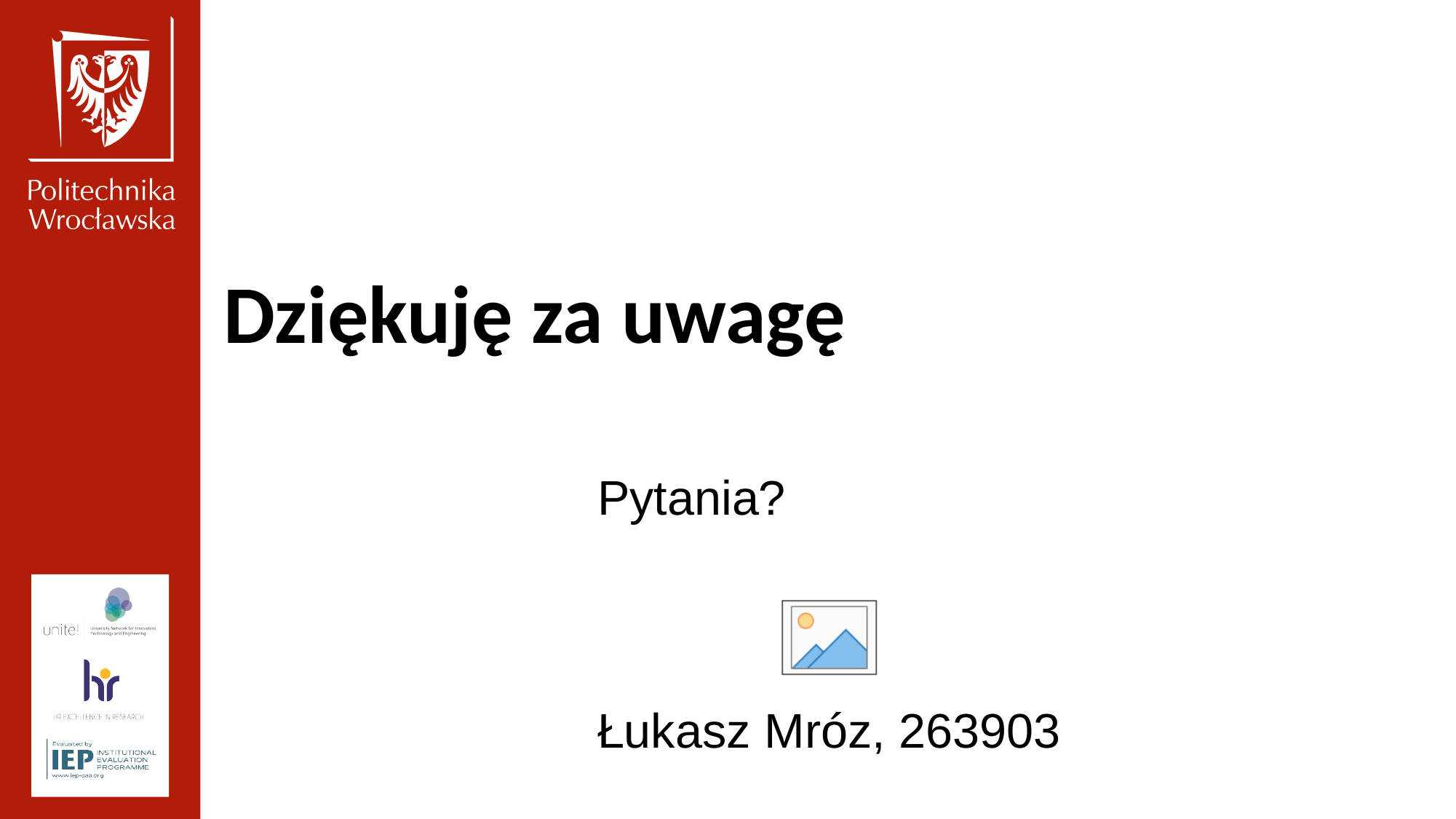

Dziękuję za uwagę
Pytania?

Łukasz Mróz, 263903